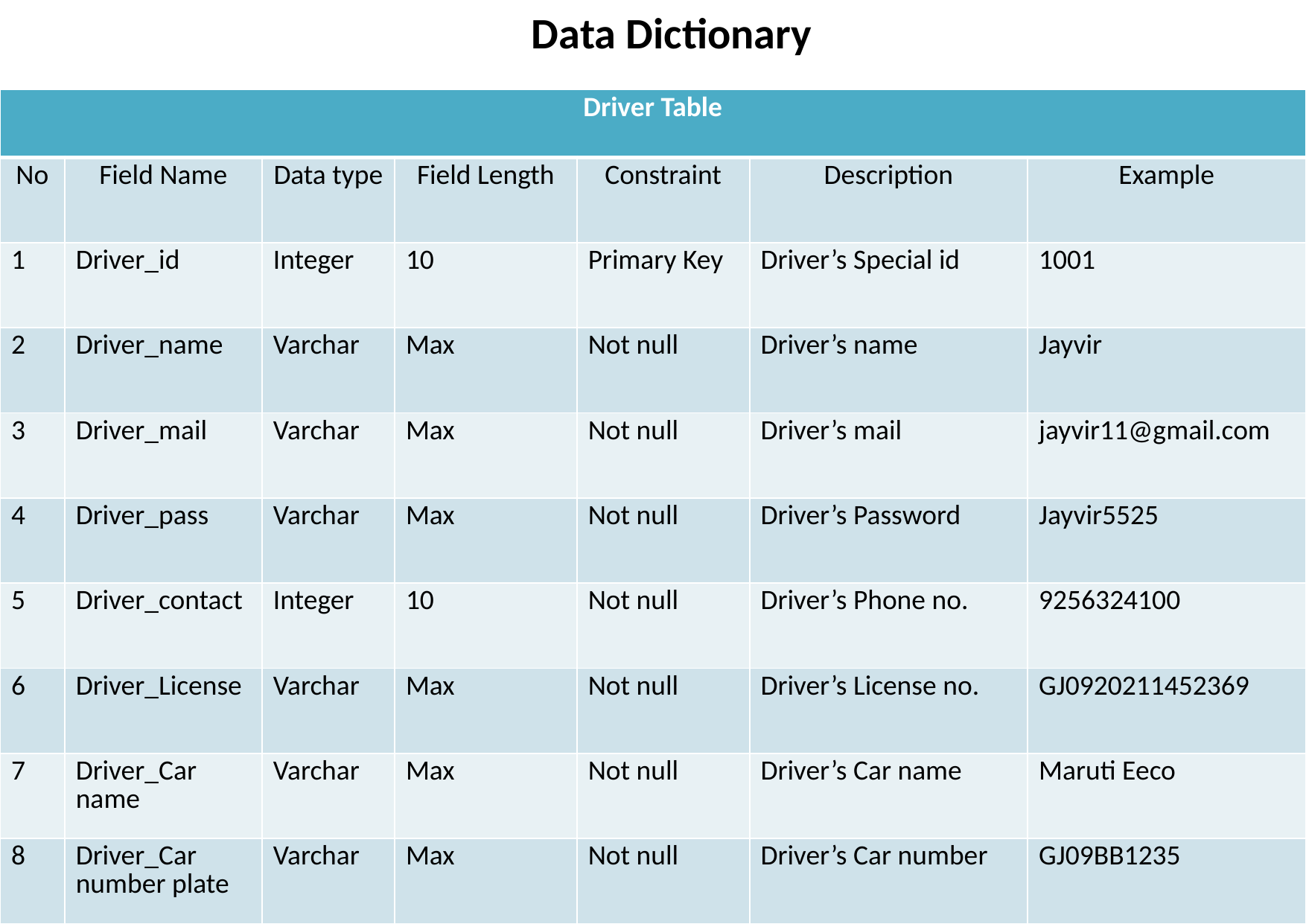

Data Dictionary
| Driver Table |  |  |  |  |  |  |
| --- | --- | --- | --- | --- | --- | --- |
| No | Field Name | Data type | Field Length | Constraint | Description | Example |
| 1 | Driver\_id | Integer | 10 | Primary Key | Driver’s Special id | 1001 |
| 2 | Driver\_name | Varchar | Max | Not null | Driver’s name | Jayvir |
| 3 | Driver\_mail | Varchar | Max | Not null | Driver’s mail | jayvir11@gmail.com |
| 4 | Driver\_pass | Varchar | Max | Not null | Driver’s Password | Jayvir5525 |
| 5 | Driver\_contact | Integer | 10 | Not null | Driver’s Phone no. | 9256324100 |
| 6 | Driver\_License | Varchar | Max | Not null | Driver’s License no. | GJ0920211452369 |
| 7 | Driver\_Car name | Varchar | Max | Not null | Driver’s Car name | Maruti Eeco |
| 8 | Driver\_Car number plate | Varchar | Max | Not null | Driver’s Car number | GJ09BB1235 |